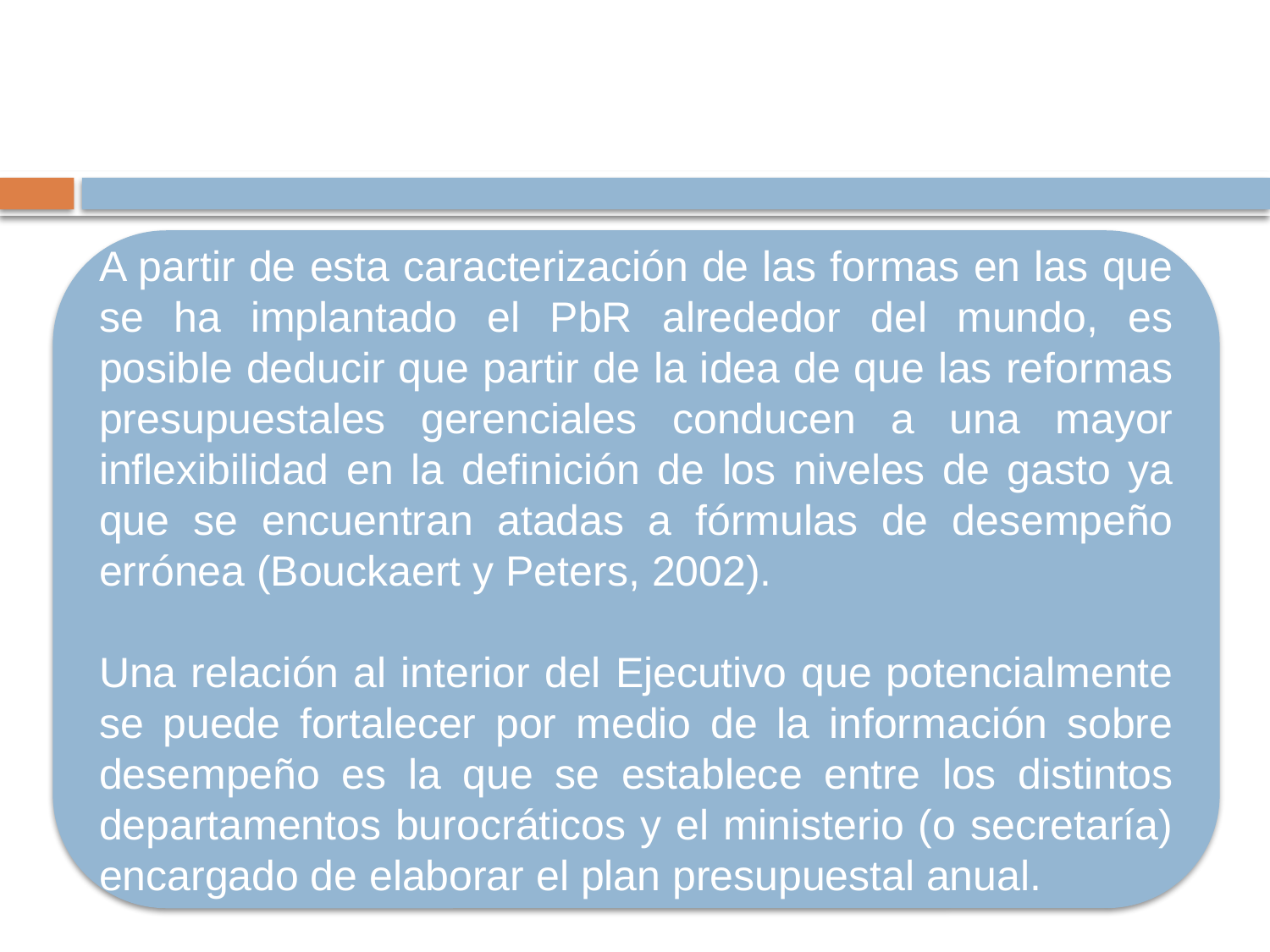

A partir de esta caracterización de las formas en las que se ha implantado el PbR alrededor del mundo, es posible deducir que partir de la idea de que las reformas presupuestales gerenciales conducen a una mayor inflexibilidad en la definición de los niveles de gasto ya que se encuentran atadas a fórmulas de desempeño errónea (Bouckaert y Peters, 2002).

Una relación al interior del Ejecutivo que potencialmente se puede fortalecer por medio de la información sobre desempeño es la que se establece entre los distintos departamentos burocráticos y el ministerio (o secretaría) encargado de elaborar el plan presupuestal anual.